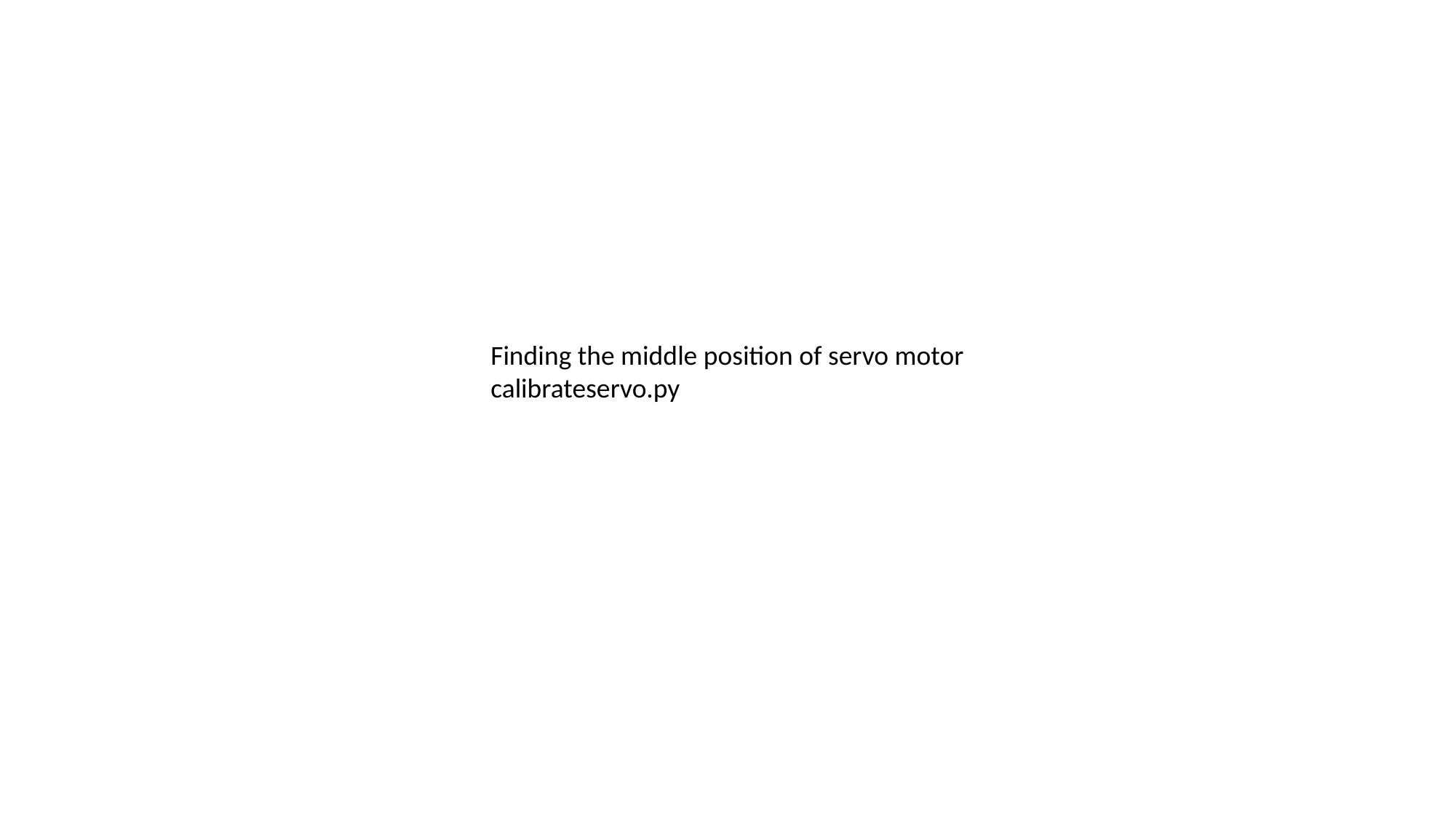

Finding the middle position of servo motor
calibrateservo.py